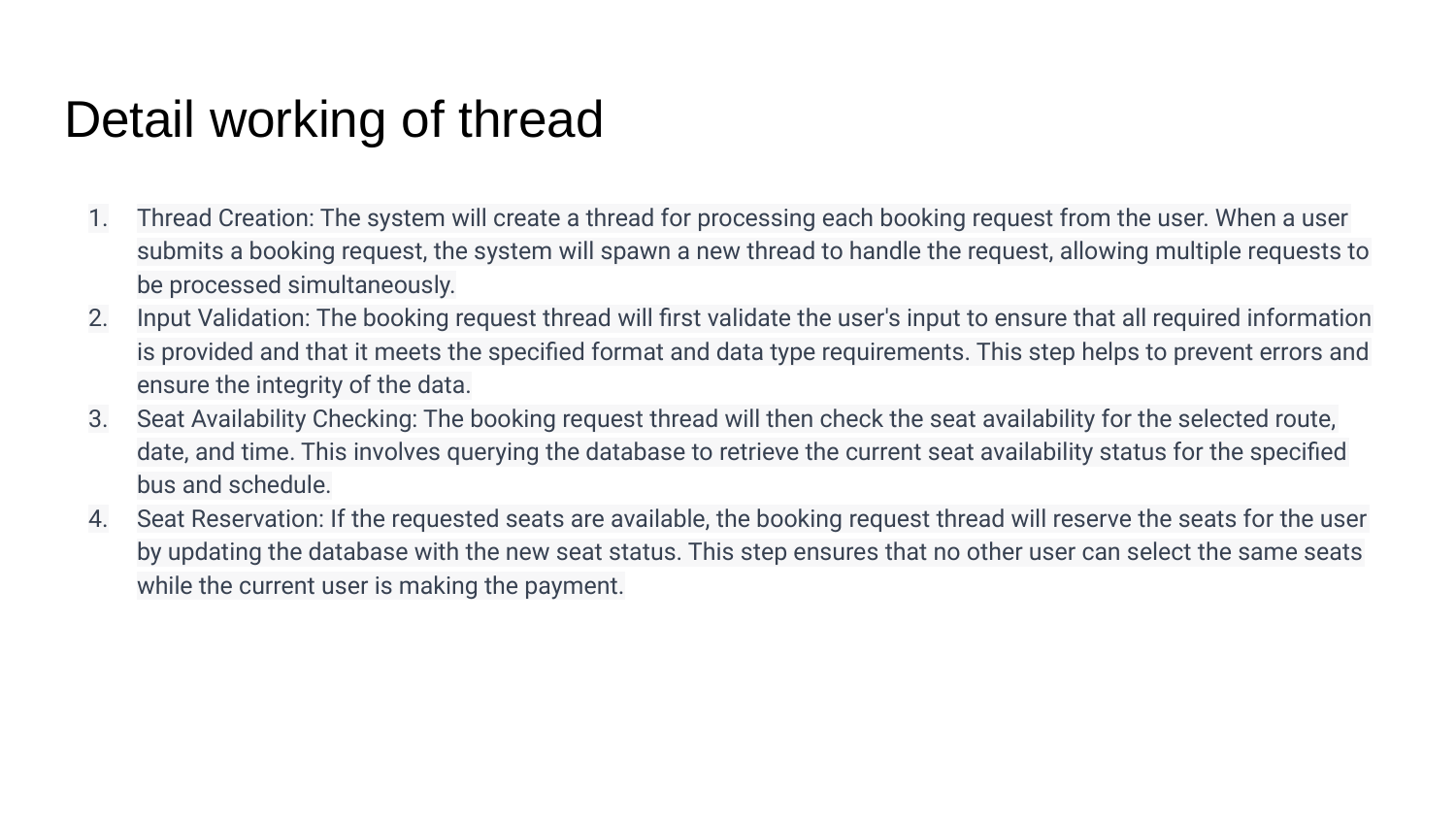

# Detail working of thread

Thread Creation: The system will create a thread for processing each booking request from the user. When a user submits a booking request, the system will spawn a new thread to handle the request, allowing multiple requests to be processed simultaneously.
Input Validation: The booking request thread will first validate the user's input to ensure that all required information is provided and that it meets the specified format and data type requirements. This step helps to prevent errors and ensure the integrity of the data.
Seat Availability Checking: The booking request thread will then check the seat availability for the selected route, date, and time. This involves querying the database to retrieve the current seat availability status for the specified bus and schedule.
Seat Reservation: If the requested seats are available, the booking request thread will reserve the seats for the user by updating the database with the new seat status. This step ensures that no other user can select the same seats while the current user is making the payment.